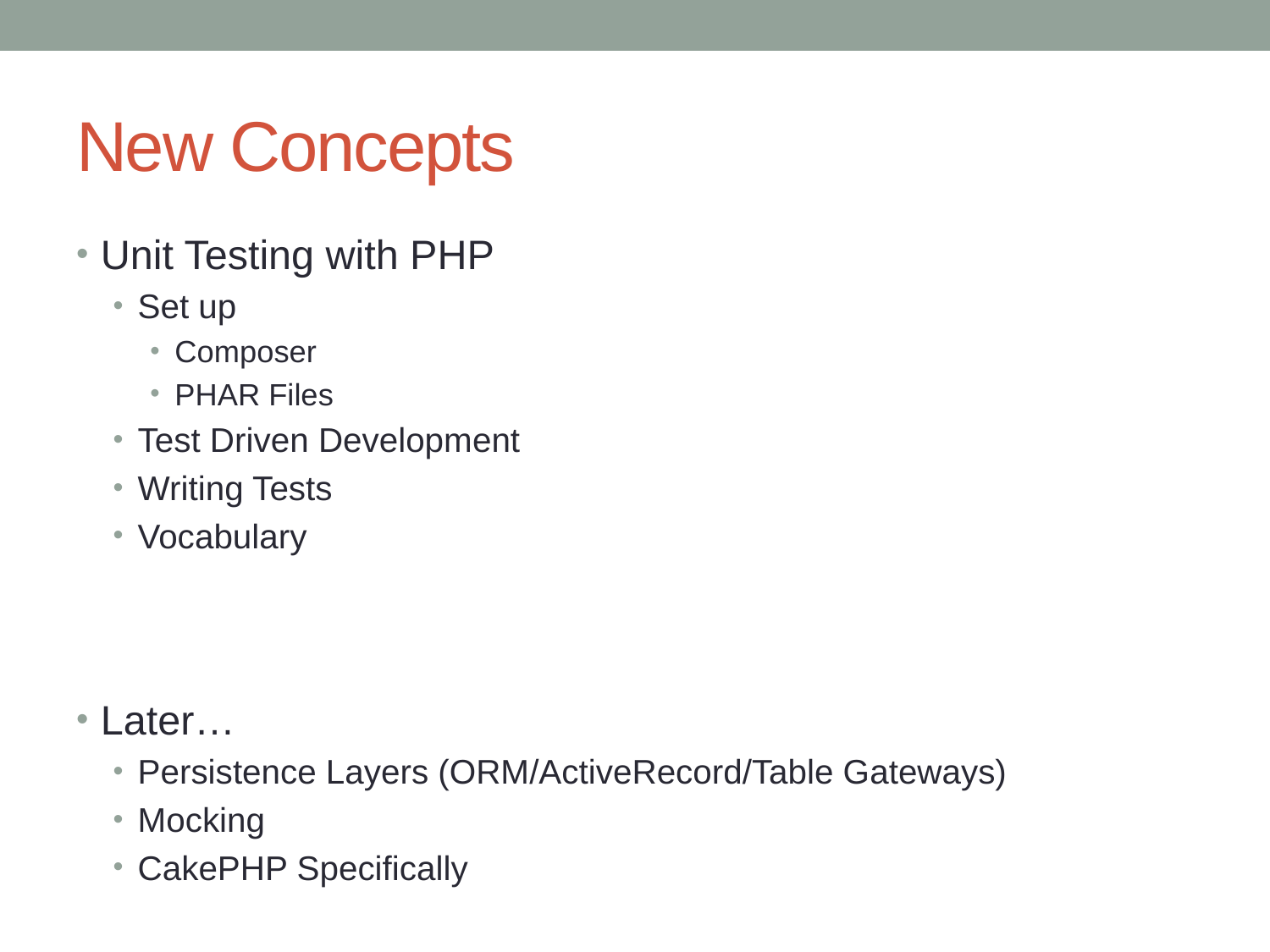

# New Concepts
Unit Testing with PHP
Set up
Composer
PHAR Files
Test Driven Development
Writing Tests
Vocabulary

Later…
Persistence Layers (ORM/ActiveRecord/Table Gateways)
Mocking
CakePHP Specifically